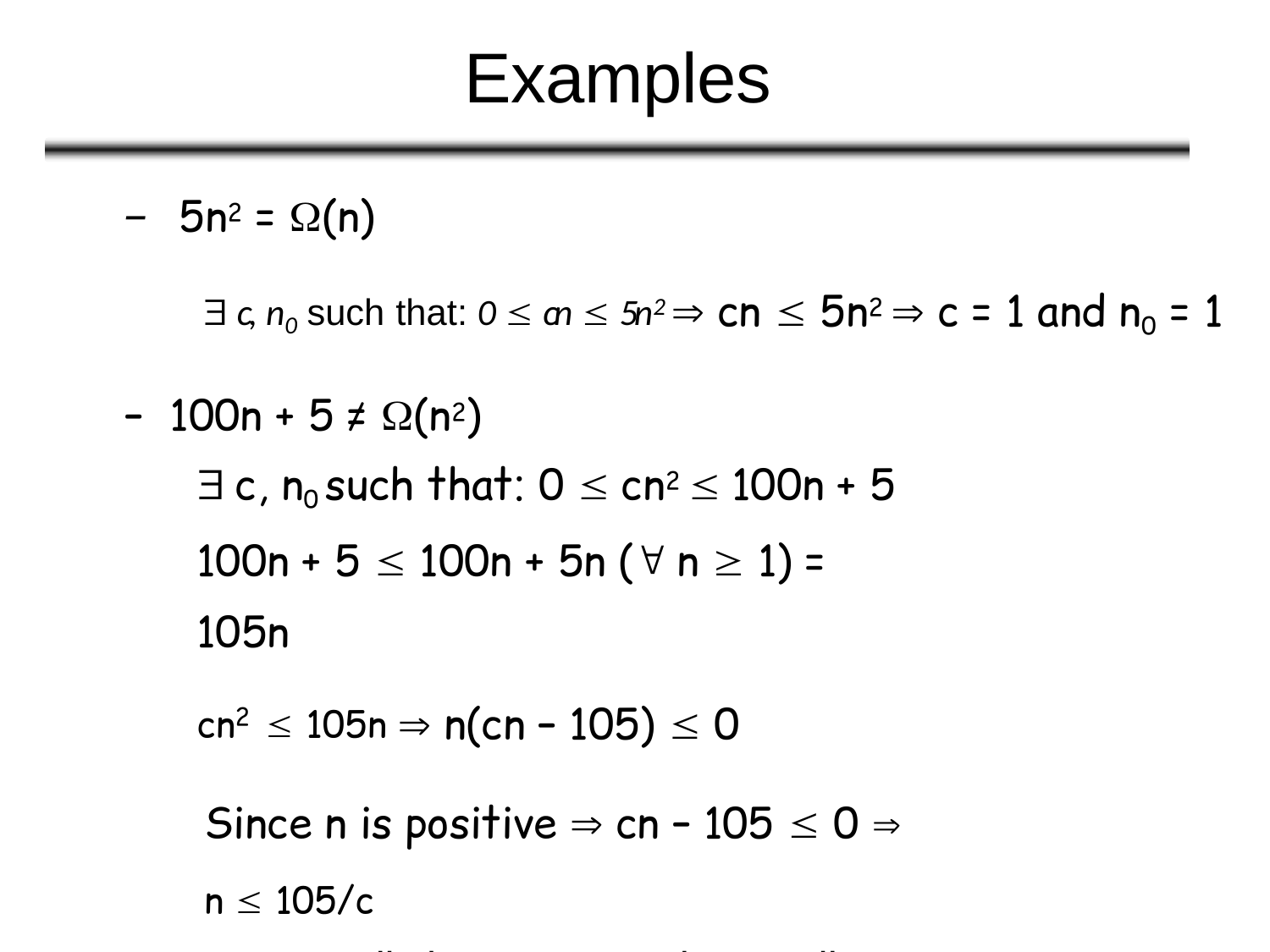

# Examples
–	5n2 = Ω(n)
∃ c, n0 such that: 0 ≤ cn ≤ 5n2 ⇒ cn ≤ 5n2 ⇒ c = 1 and n0 = 1
–	100n + 5 ≠ Ω(n2)
∃ c, n0 such that: 0 ≤ cn2 ≤ 100n + 5  100n + 5 ≤ 100n + 5n (∀ n ≥ 1) = 105n
cn2  ≤ 105n ⇒ n(cn – 105) ≤ 0
Since n is positive ⇒ cn – 105 ≤ 0 ⇒ n ≤ 105/c
⇒ contradiction: n cannot be smaller than a constant